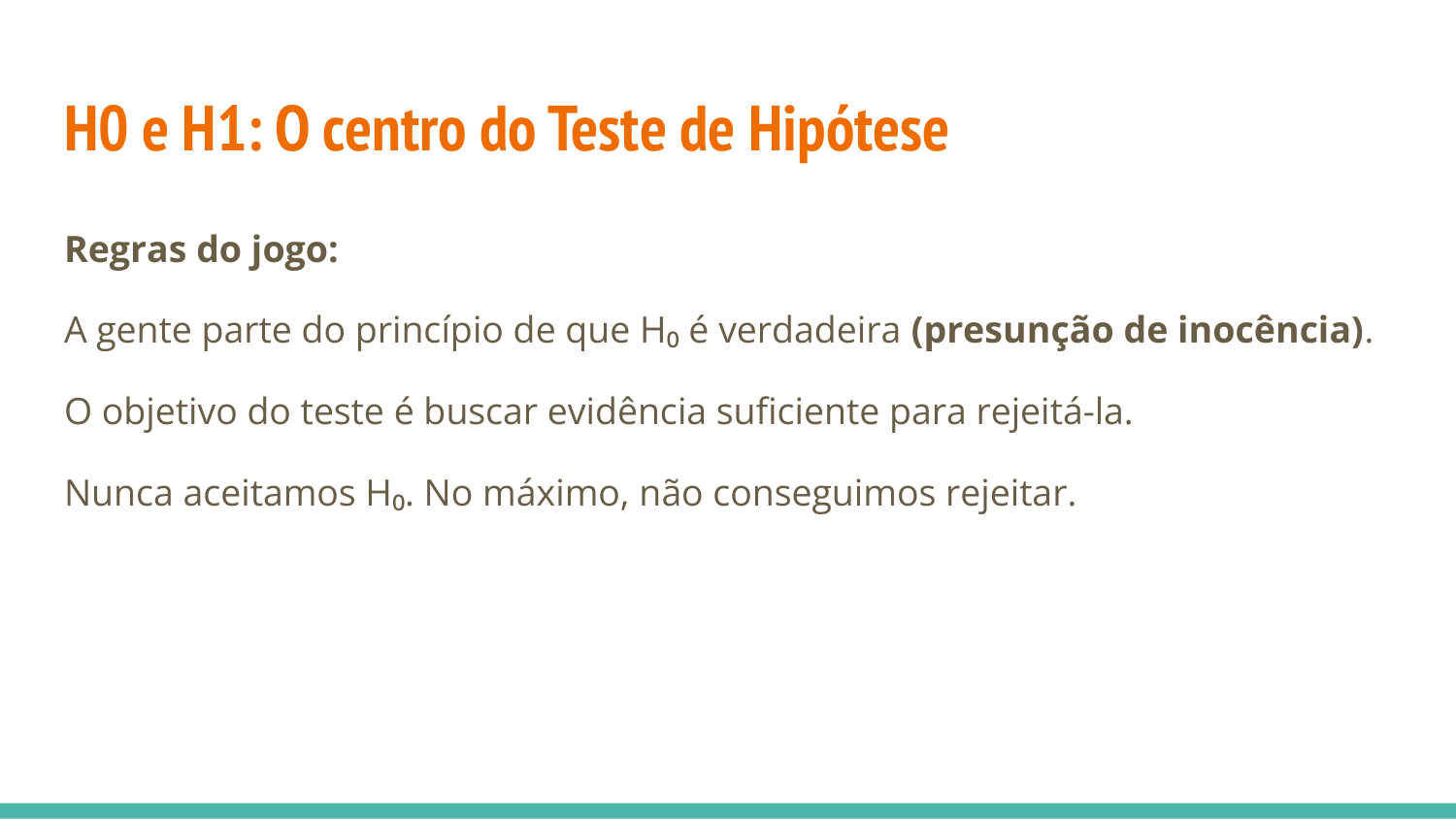

# H0 e H1: O centro do Teste de Hipótese

Regras do jogo:
A gente parte do princípio de que H₀ é verdadeira (presunção de inocência).
O objetivo do teste é buscar evidência suficiente para rejeitá-la.
Nunca aceitamos H₀. No máximo, não conseguimos rejeitar.